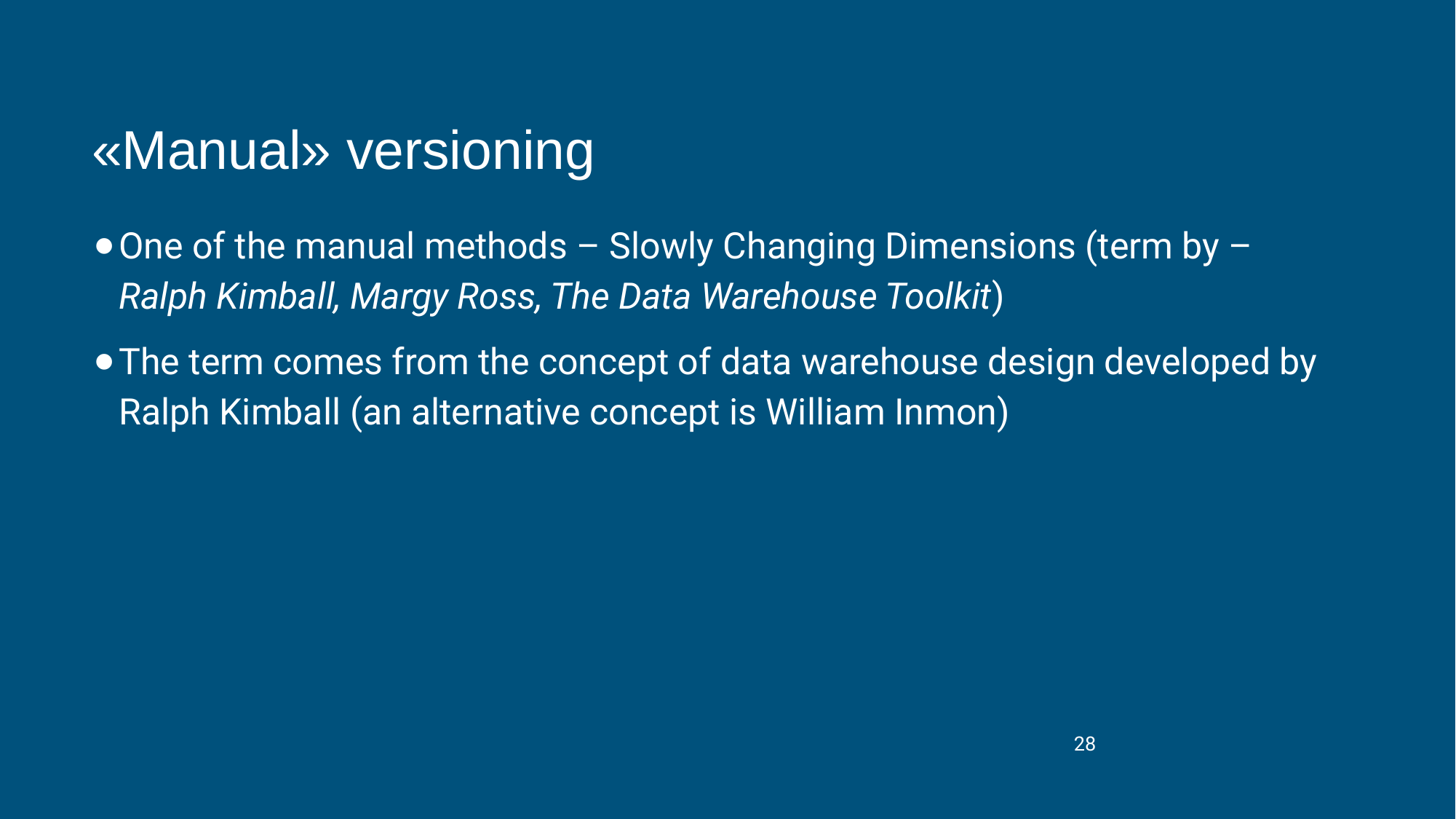

# «Manual» versioning
One of the manual methods – Slowly Changing Dimensions (term by – Ralph Kimball, Margy Ross, The Data Warehouse Toolkit)
The term comes from the concept of data warehouse design developed by Ralph Kimball (an alternative concept is William Inmon)
28